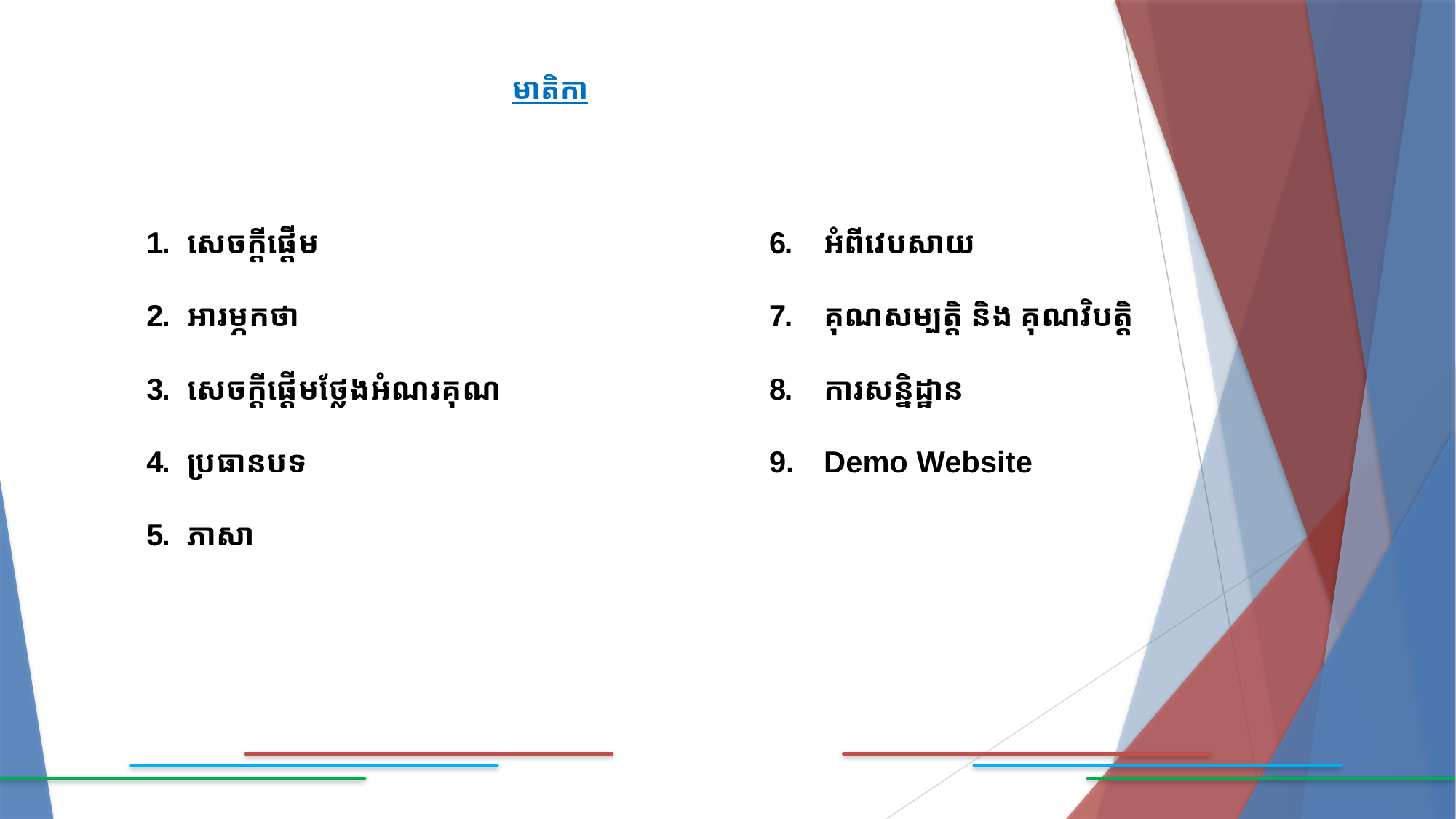

# មាតិកា
សេចក្ដីផ្ដើម
អារម្ភកថា
សេចក្ដីផ្ដើមថ្លែងអំណរគុណ
ប្រធានបទ
ភាសា​
អំពីវេបសាយ
គុណសម្បត្តិ និង គុណវិបត្តិ
ការសន្និដ្ឋាន
Demo Website